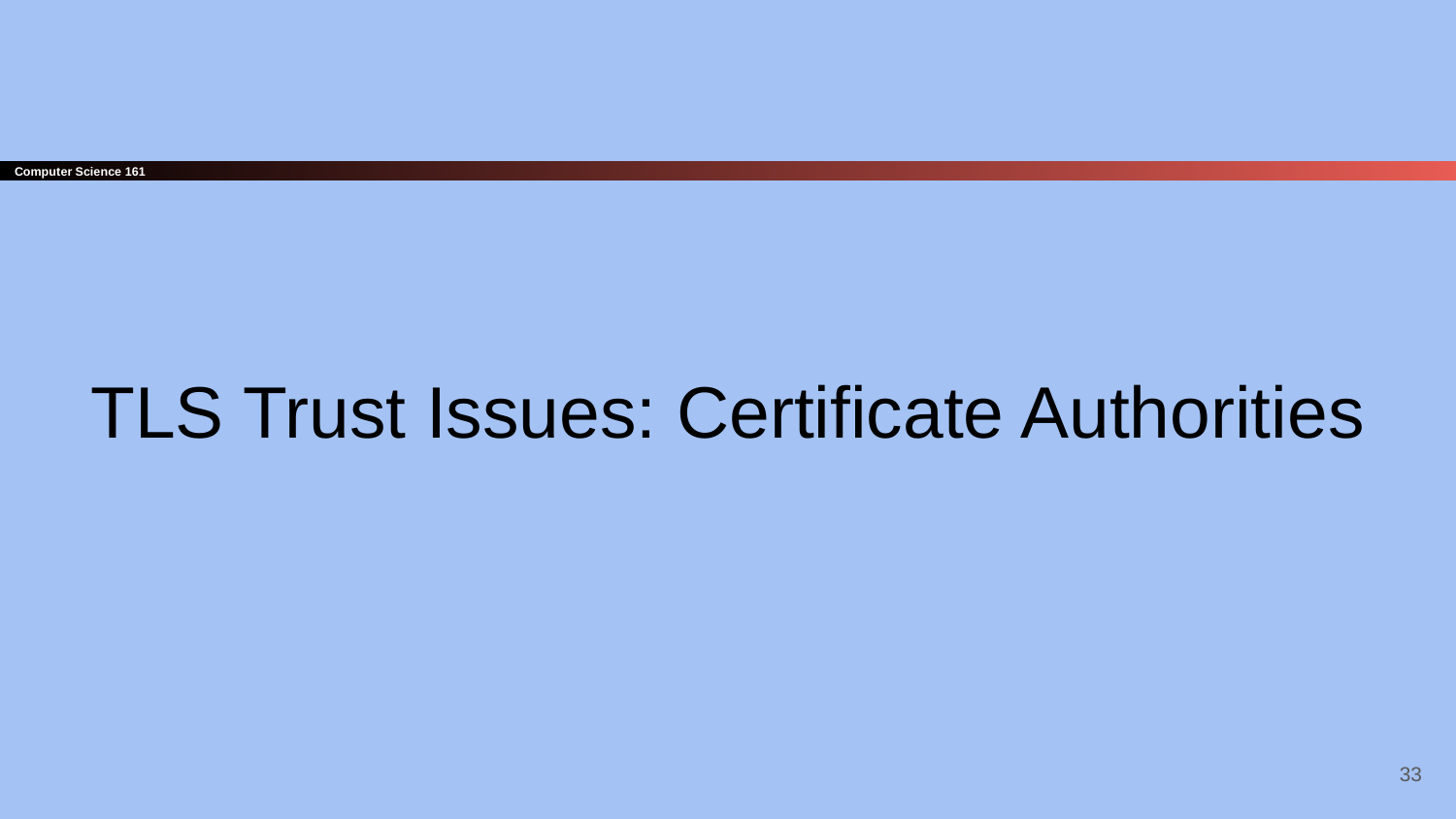

# TLS Trust Issues: Certificate Authorities
33